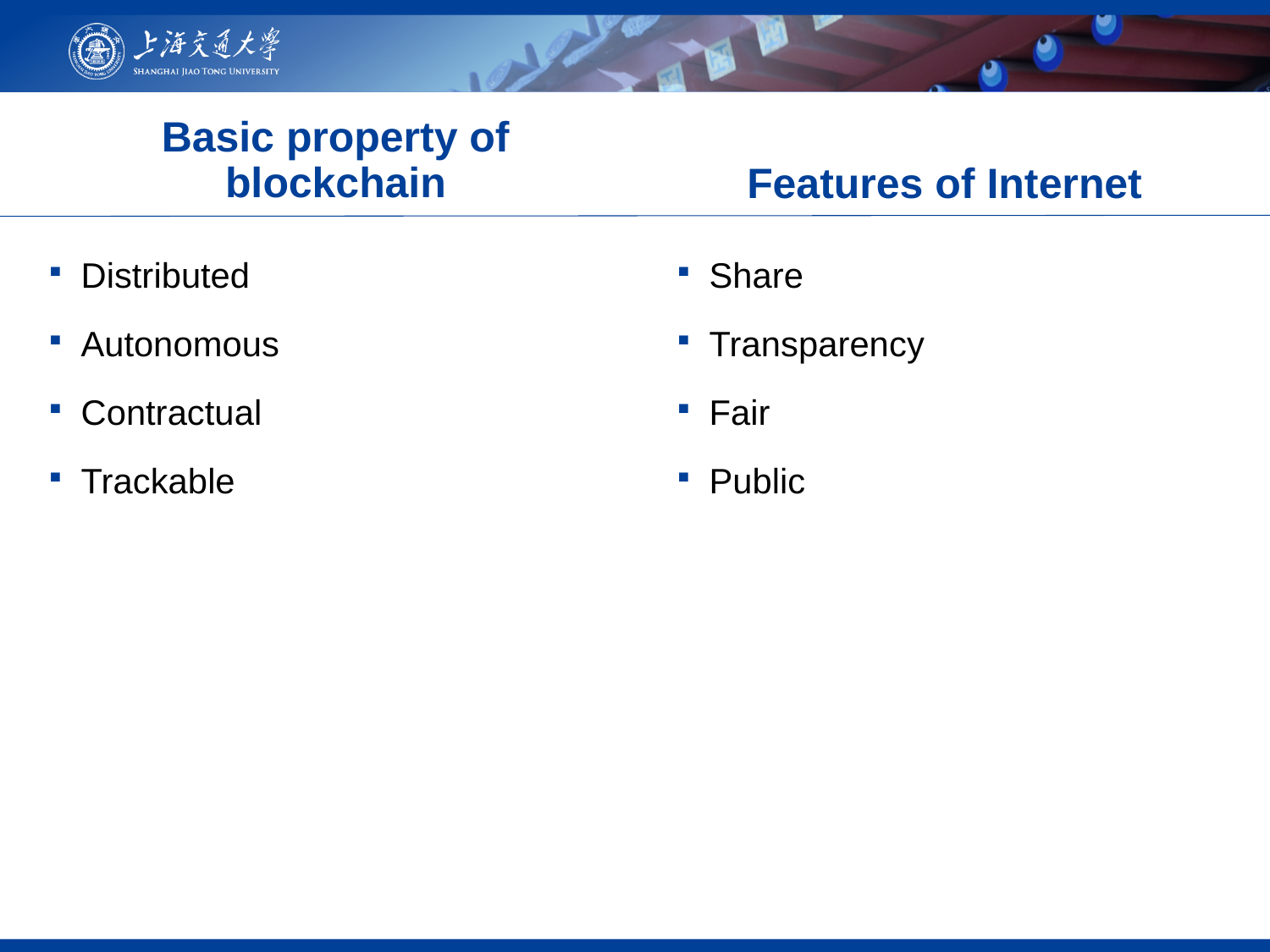

Features of Internet
# Basic property of blockchain
Distributed
Autonomous
Contractual
Trackable

Share
Transparency
Fair
Public